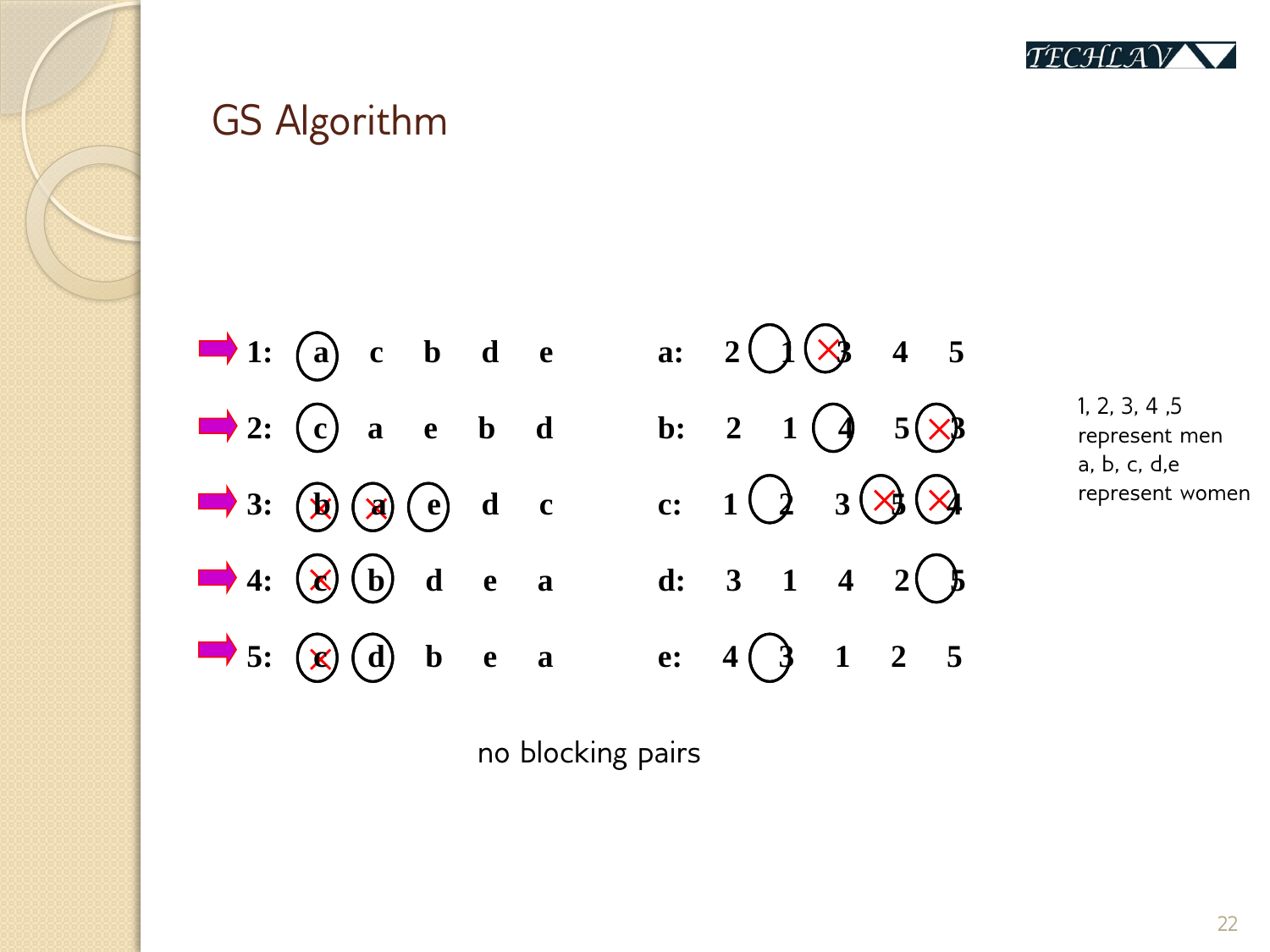

# GS Algorithm
×
1:     a     c     b     d     e             a:     2     1     3     4     5

2:     c     a     e     b     d             b:     2     1     4     5     3

3:     b     a     e     d     c             c:     1     2     3     5     4

4:     c     b     d     e     a             d:     3     1     4     2     5

5:     c     d     b     e     a             e:     4     3     1     2     5

1, 2, 3, 4 ,5
represent men
a, b, c, d,e
represent women

no blocking pairs

×

×
×
×
×

×

×

22